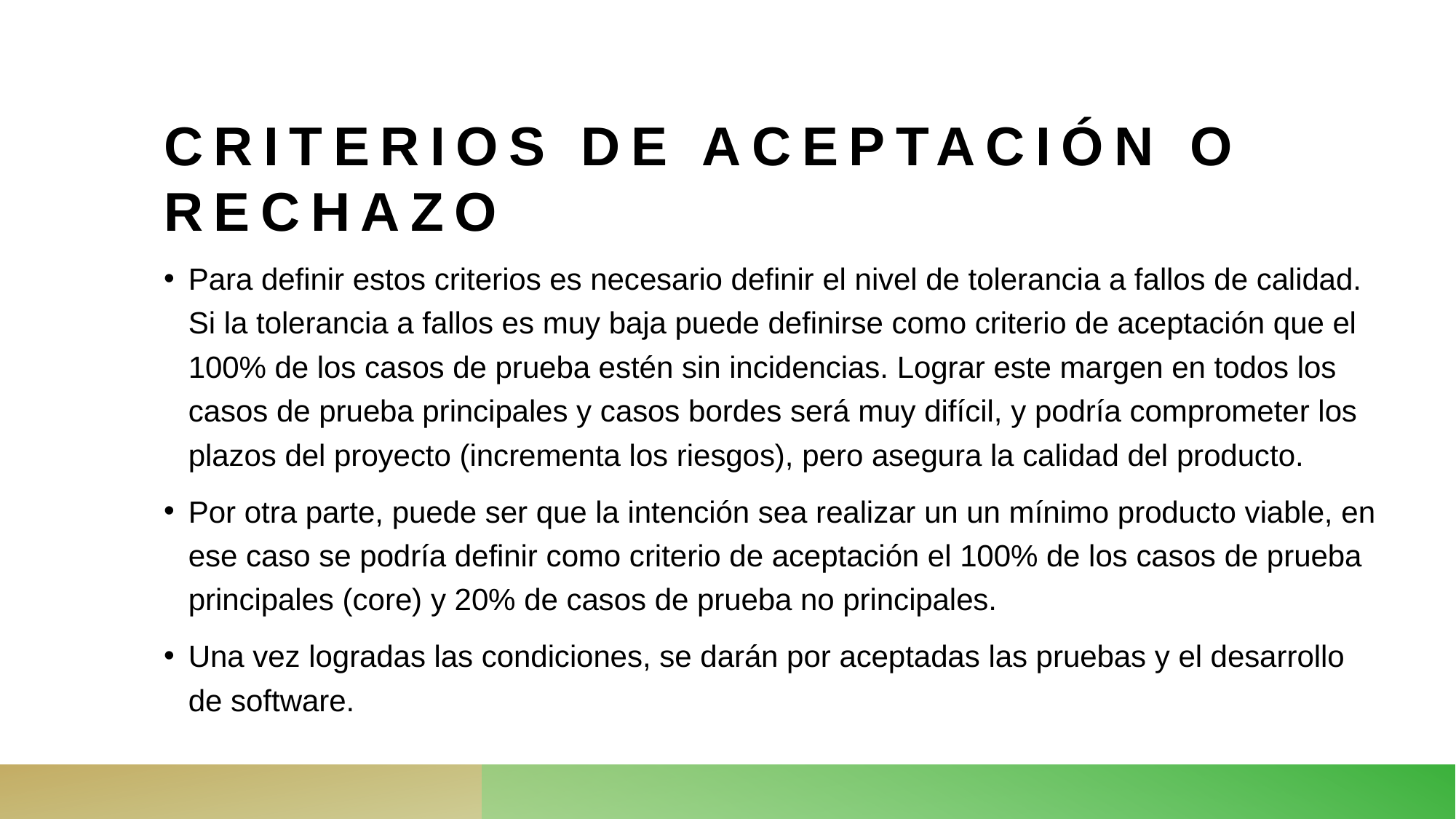

# Criterios de aceptación o rechazo
Para definir estos criterios es necesario definir el nivel de tolerancia a fallos de calidad. Si la tolerancia a fallos es muy baja puede definirse como criterio de aceptación que el 100% de los casos de prueba estén sin incidencias. Lograr este margen en todos los casos de prueba principales y casos bordes será muy difícil, y podría comprometer los plazos del proyecto (incrementa los riesgos), pero asegura la calidad del producto.
Por otra parte, puede ser que la intención sea realizar un un mínimo producto viable, en ese caso se podría definir como criterio de aceptación el 100% de los casos de prueba principales (core) y 20% de casos de prueba no principales.
Una vez logradas las condiciones, se darán por aceptadas las pruebas y el desarrollo de software.